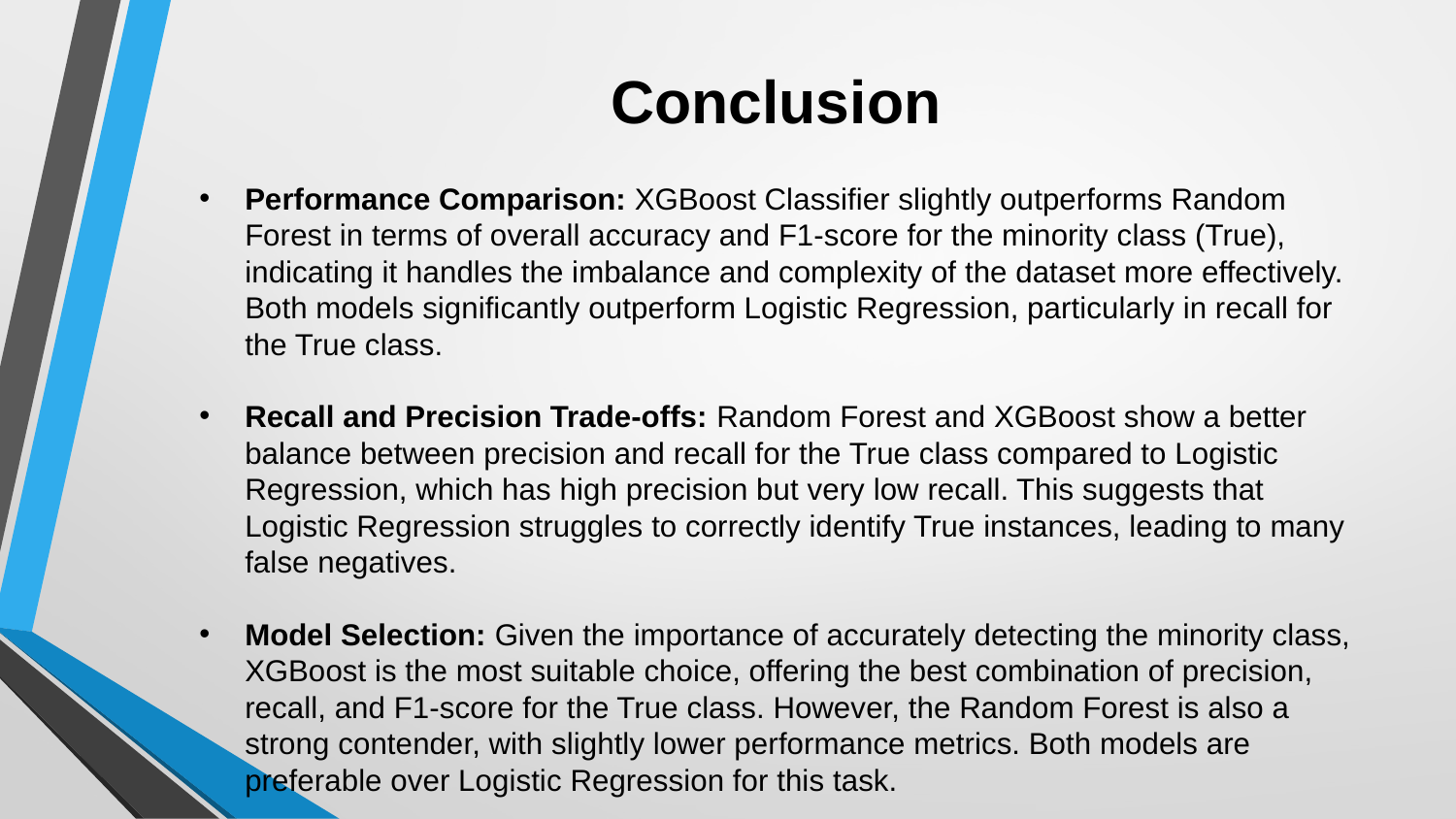

# Conclusion
Performance Comparison: XGBoost Classifier slightly outperforms Random Forest in terms of overall accuracy and F1-score for the minority class (True), indicating it handles the imbalance and complexity of the dataset more effectively. Both models significantly outperform Logistic Regression, particularly in recall for the True class.

Recall and Precision Trade-offs: Random Forest and XGBoost show a better balance between precision and recall for the True class compared to Logistic Regression, which has high precision but very low recall. This suggests that Logistic Regression struggles to correctly identify True instances, leading to many false negatives.

Model Selection: Given the importance of accurately detecting the minority class, XGBoost is the most suitable choice, offering the best combination of precision, recall, and F1-score for the True class. However, the Random Forest is also a strong contender, with slightly lower performance metrics. Both models are preferable over Logistic Regression for this task.